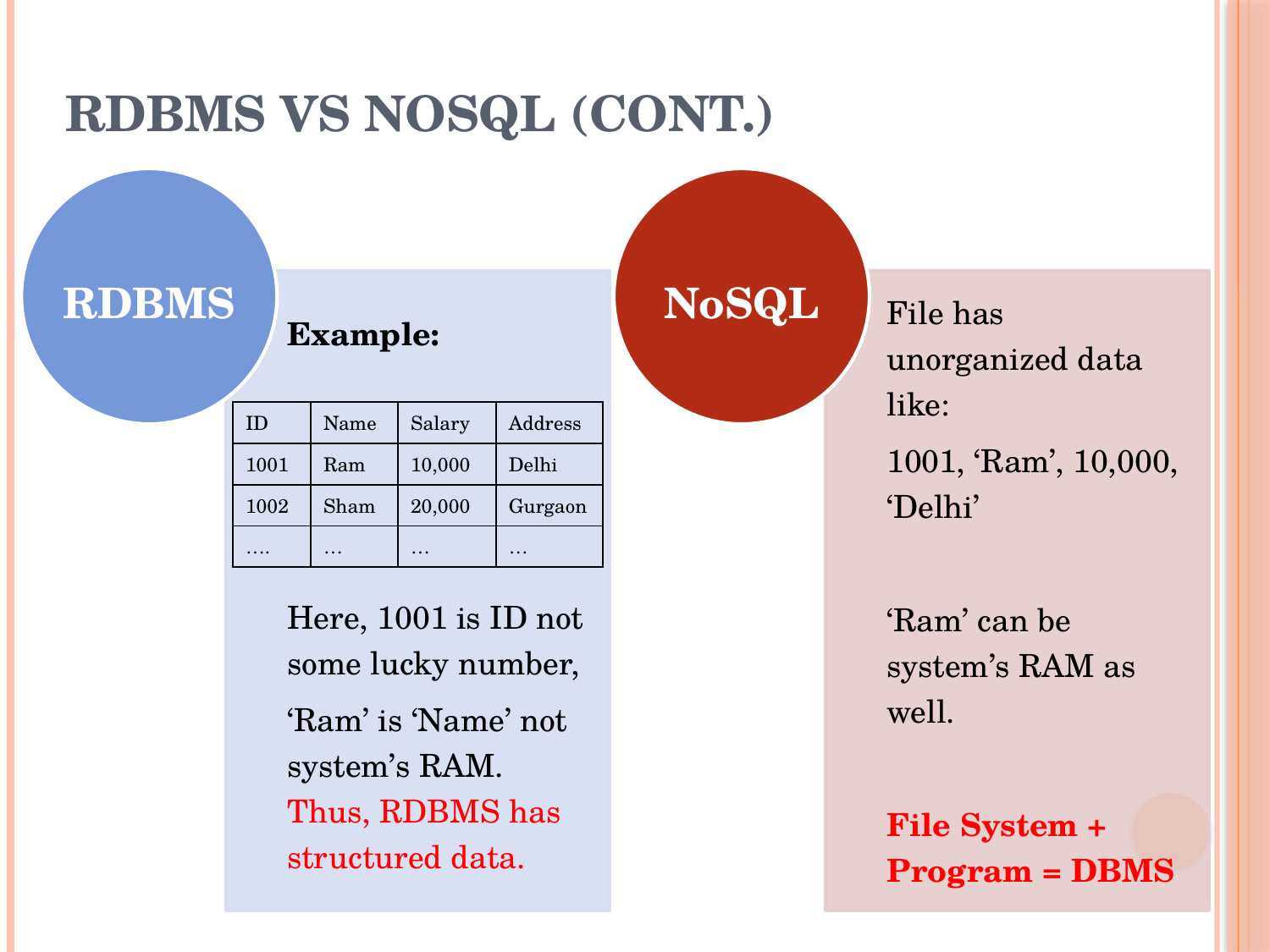

# RDBMS vs NoSQL (Cont.)
Example:

Here, 1001 is ID not some lucky number,
‘Ram’ is ‘Name’ not system’s RAM. Thus, RDBMS has structured data.
RDBMS

File has unorganized data like:
1001, ‘Ram’, 10,000, ‘Delhi’

‘Ram’ can be system’s RAM as well.

File System + Program = DBMS

NoSQL
| ID | Name | Salary | Address |
| --- | --- | --- | --- |
| 1001 | Ram | 10,000 | Delhi |
| 1002 | Sham | 20,000 | Gurgaon |
| …. | … | … | … |